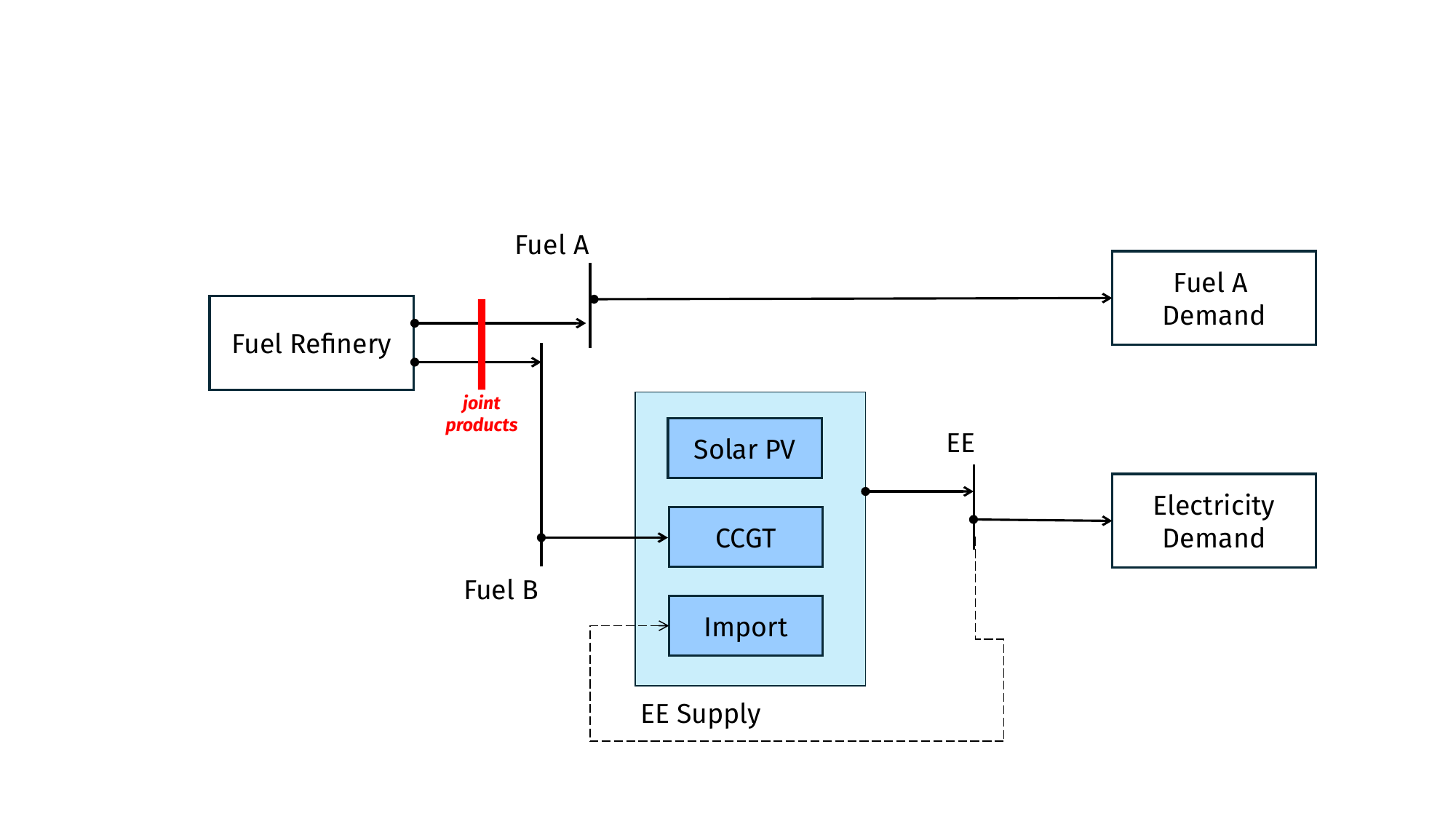

Fuel A
Fuel A
Demand
Fuel Refinery

joint products

Solar PV
EE
Electricity
Demand
CCGT
Fuel B
Import
EE Supply